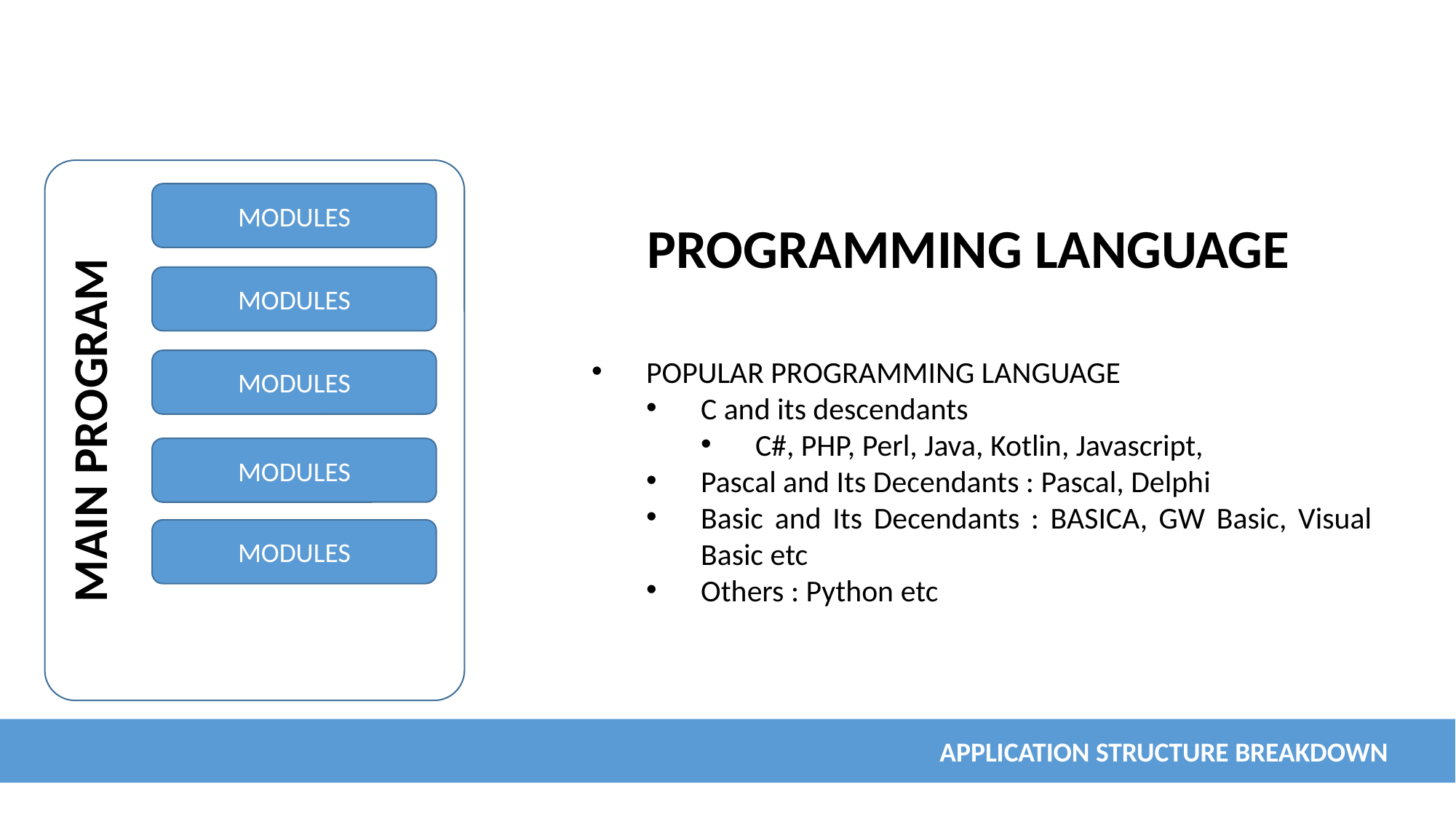

PROGRAMMING LANGUAGE
MODULES
MAIN PROGRAM
MODULES
POPULAR PROGRAMMING LANGUAGE
C and its descendants
C#, PHP, Perl, Java, Kotlin, Javascript,
Pascal and Its Decendants : Pascal, Delphi
Basic and Its Decendants : BASICA, GW Basic, Visual Basic etc
Others : Python etc
MODULES
MODULES
MODULES

APPLICATION STRUCTURE BREAKDOWN